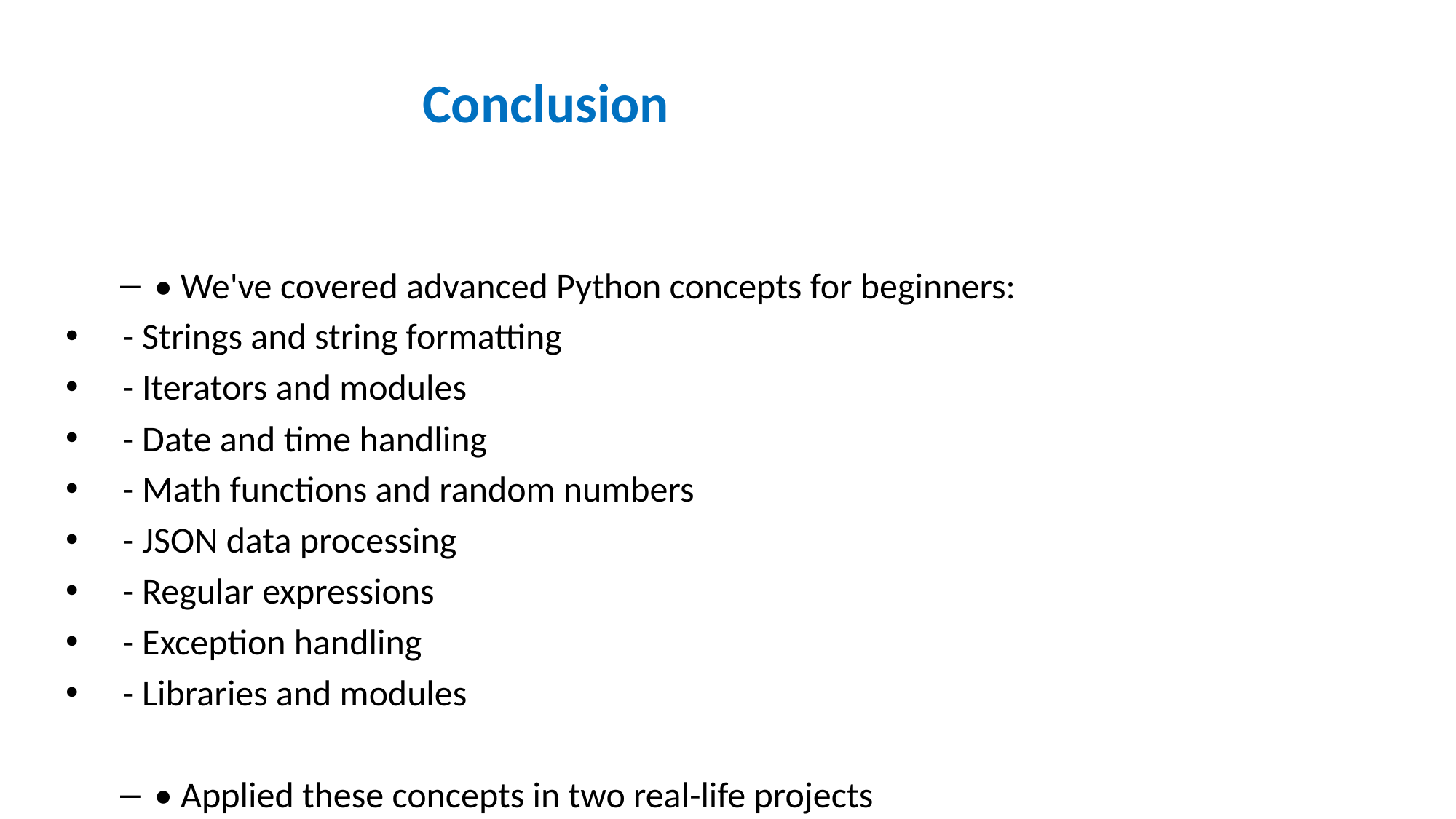

# Conclusion

• We've covered advanced Python concepts for beginners:
  - Strings and string formatting
  - Iterators and modules
  - Date and time handling
  - Math functions and random numbers
  - JSON data processing
  - Regular expressions
  - Exception handling
  - Libraries and modules

• Applied these concepts in two real-life projects
• These skills will help you build more complex and robust Python applications